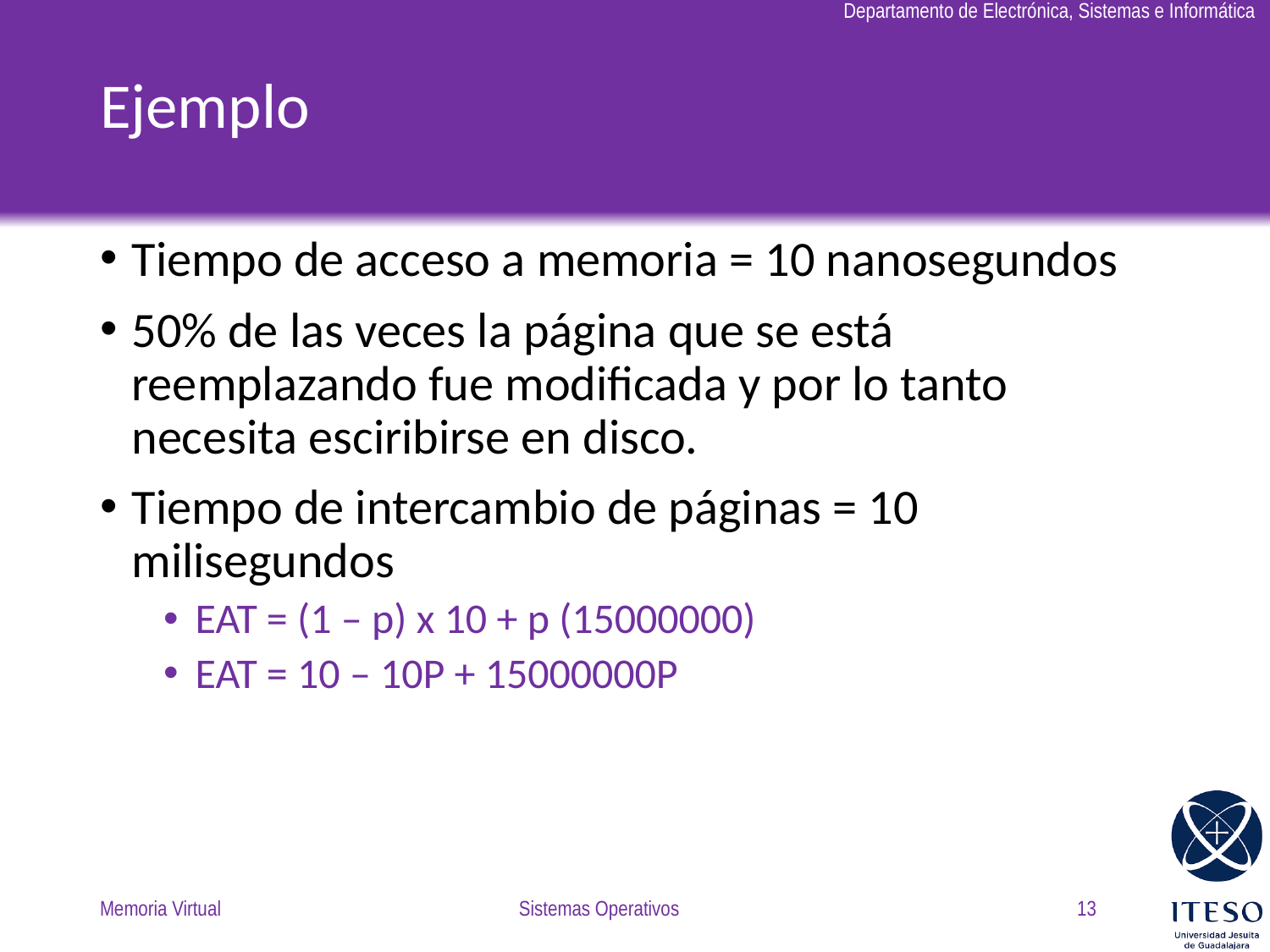

# Ejemplo
Tiempo de acceso a memoria = 10 nanosegundos
50% de las veces la página que se está reemplazando fue modificada y por lo tanto necesita esciribirse en disco.
Tiempo de intercambio de páginas = 10 milisegundos
EAT = (1 – p) x 10 + p (15000000)
EAT = 10 – 10P + 15000000P
Memoria Virtual
Sistemas Operativos
13